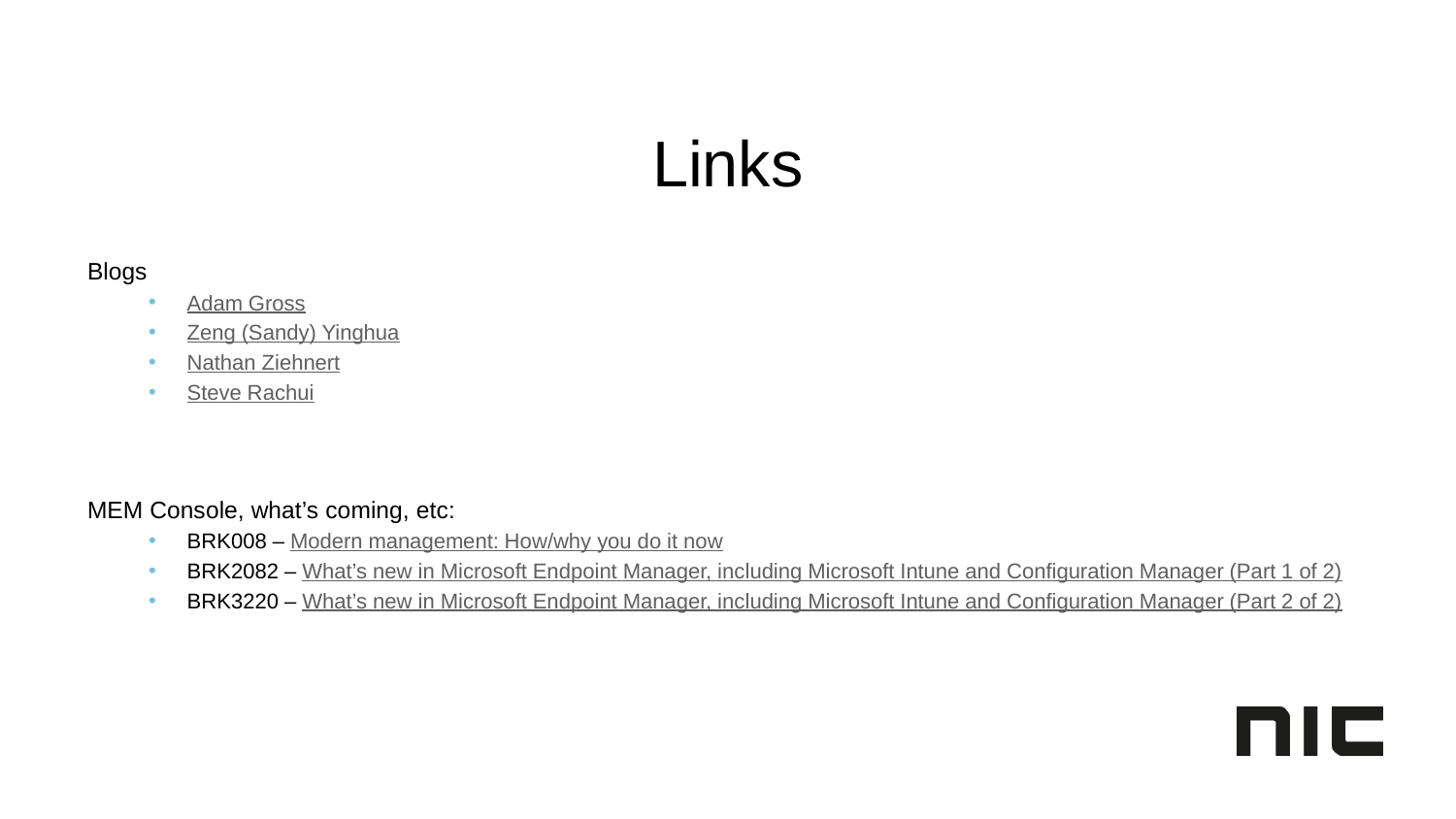

# Links
Blogs
Adam Gross
Zeng (Sandy) Yinghua
Nathan Ziehnert
Steve Rachui

MEM Console, what’s coming, etc:
BRK008 – Modern management: How/why you do it now
BRK2082 – What’s new in Microsoft Endpoint Manager, including Microsoft Intune and Configuration Manager (Part 1 of 2)
BRK3220 – What’s new in Microsoft Endpoint Manager, including Microsoft Intune and Configuration Manager (Part 2 of 2)